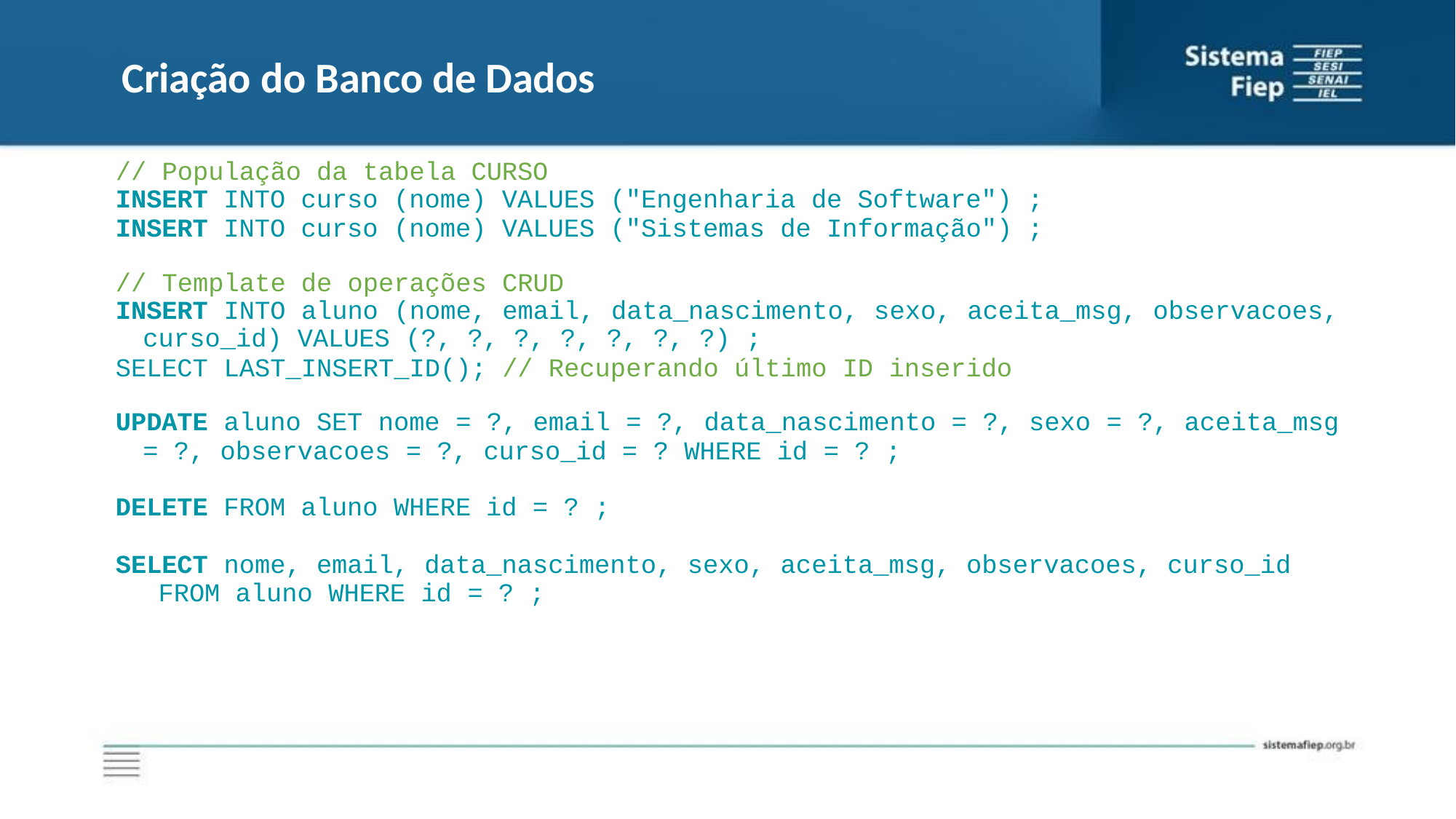

# Criação do Banco de Dados
// População da tabela CURSO
INSERT INTO curso (nome) VALUES ("Engenharia de Software") ;
INSERT INTO curso (nome) VALUES ("Sistemas de Informação") ;
// Template de operações CRUD
INSERT INTO aluno (nome, email, data_nascimento, sexo, aceita_msg, observacoes,
curso_id) VALUES (?, ?, ?, ?, ?, ?, ?) ;
SELECT LAST_INSERT_ID(); // Recuperando último ID inserido
UPDATE aluno SET nome = ?, email = ?, data_nascimento = ?, sexo = ?, aceita_msg
= ?, observacoes = ?, curso_id = ? WHERE id = ? ;
DELETE FROM aluno WHERE id = ? ;

SELECT nome, email, data_nascimento, sexo, aceita_msg, observacoes, curso_id  FROM aluno WHERE id = ? ;